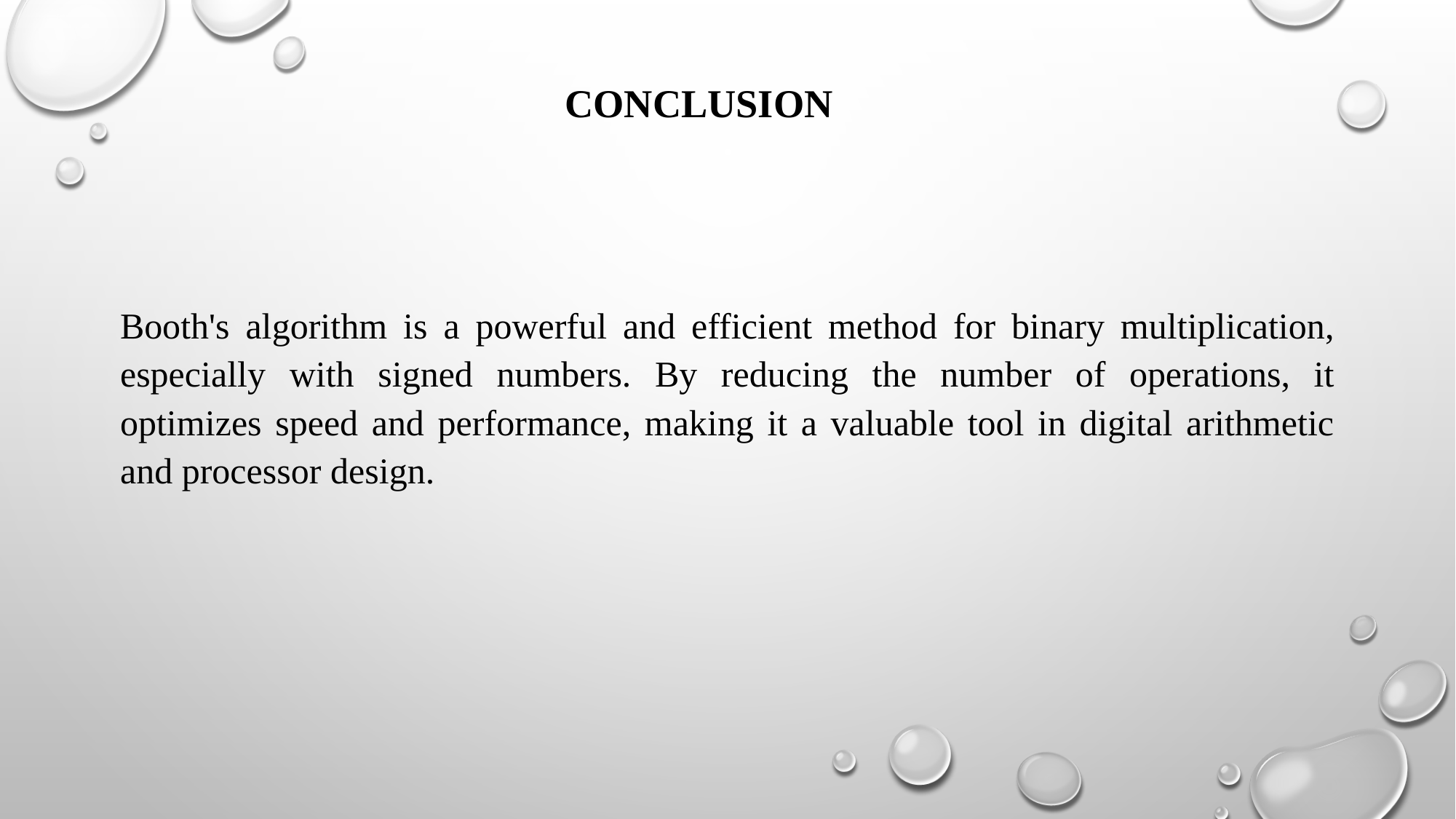

# Conclusion
Booth's algorithm is a powerful and efficient method for binary multiplication, especially with signed numbers. By reducing the number of operations, it optimizes speed and performance, making it a valuable tool in digital arithmetic and processor design.